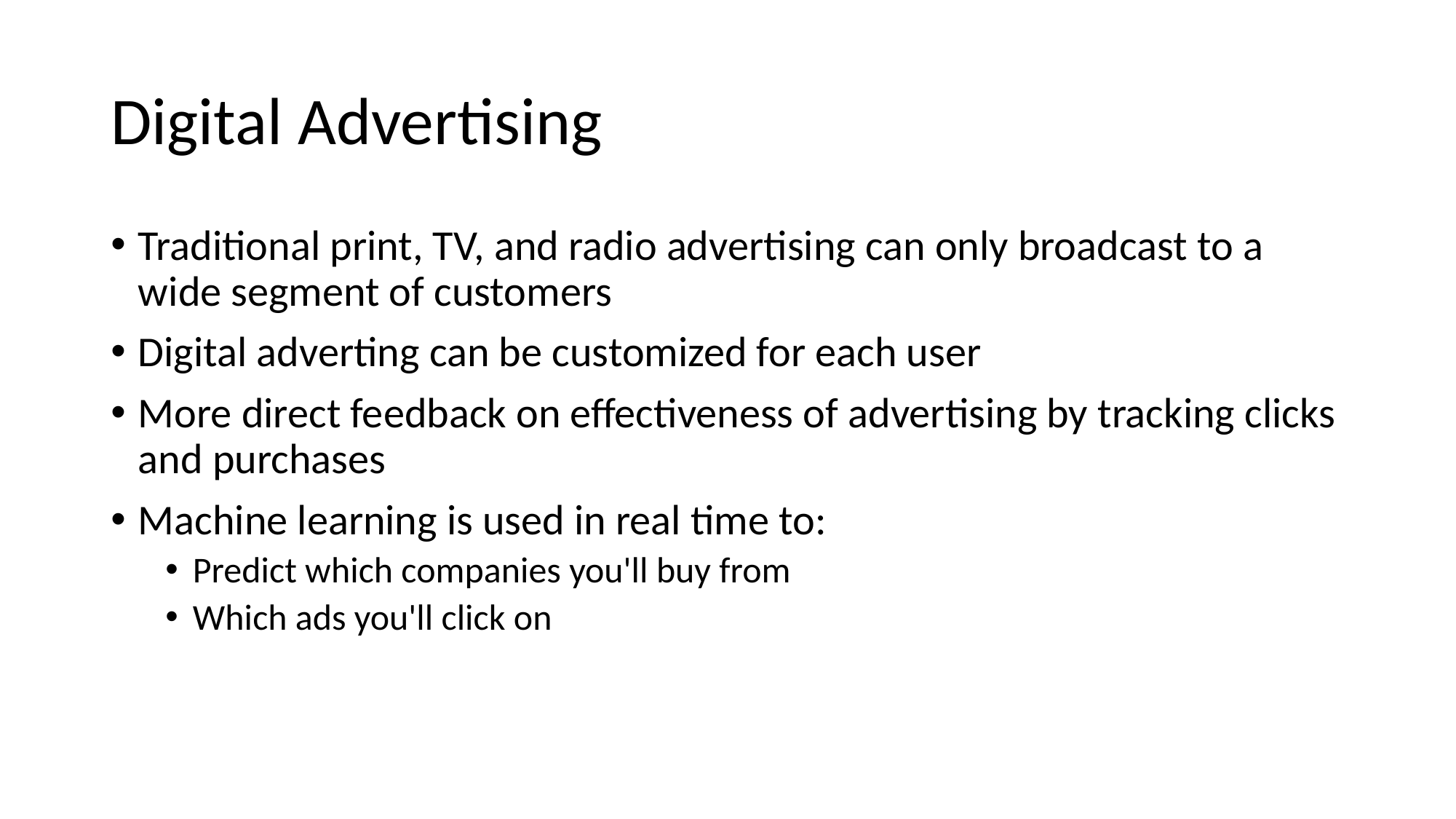

# Digital Advertising
Traditional print, TV, and radio advertising can only broadcast to a wide segment of customers
Digital adverting can be customized for each user
More direct feedback on effectiveness of advertising by tracking clicks and purchases
Machine learning is used in real time to:
Predict which companies you'll buy from
Which ads you'll click on